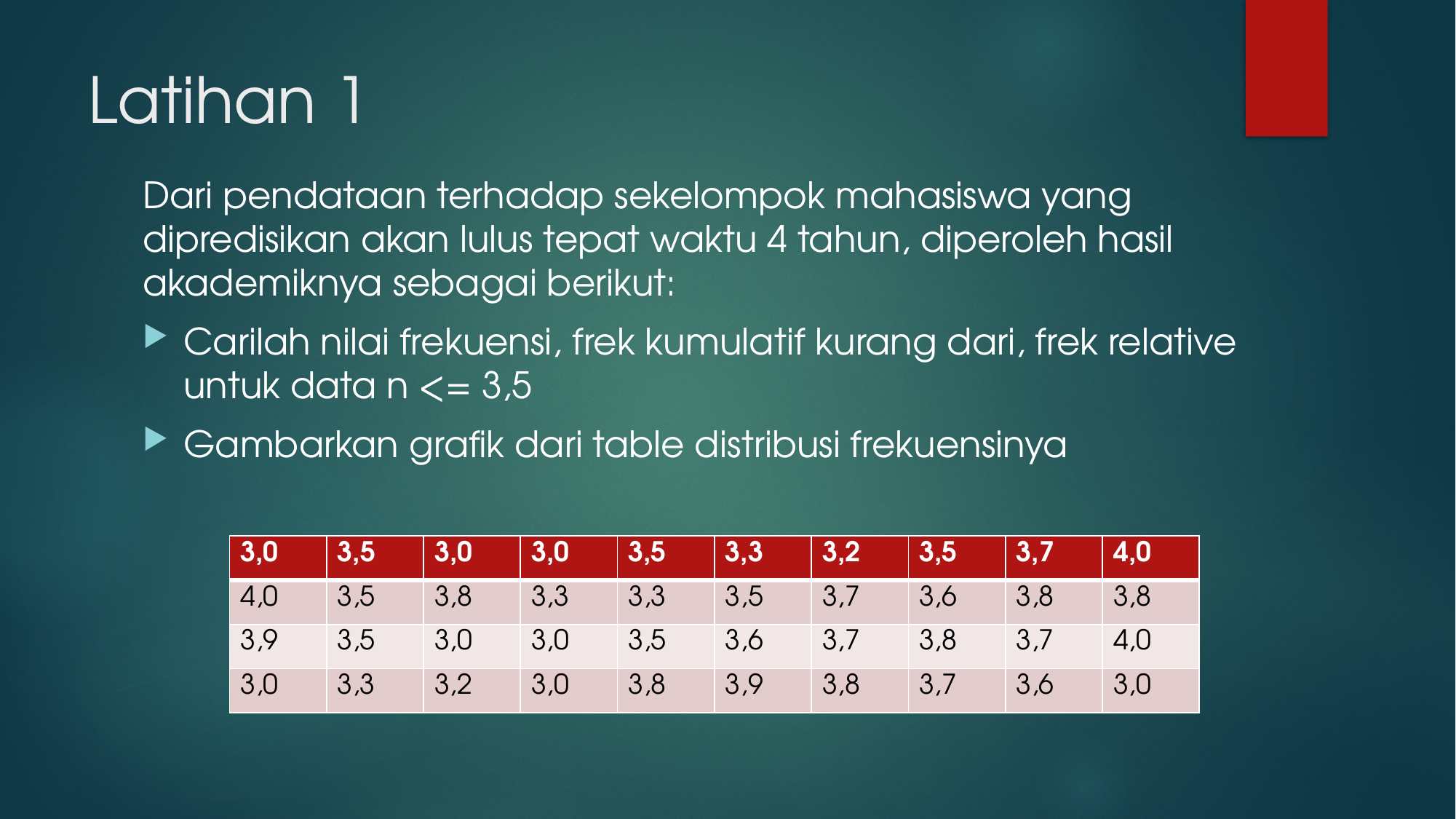

# Latihan 1
Dari pendataan terhadap sekelompok mahasiswa yang dipredisikan akan lulus tepat waktu 4 tahun, diperoleh hasil akademiknya sebagai berikut:
Carilah nilai frekuensi, frek kumulatif kurang dari, frek relative untuk data n <= 3,5
Gambarkan grafik dari table distribusi frekuensinya

| 3,0 | 3,5 | 3,0 | 3,0 | 3,5 | 3,3 | 3,2 | 3,5 | 3,7 | 4,0 |
| --- | --- | --- | --- | --- | --- | --- | --- | --- | --- |
| 4,0 | 3,5 | 3,8 | 3,3 | 3,3 | 3,5 | 3,7 | 3,6 | 3,8 | 3,8 |
| 3,9 | 3,5 | 3,0 | 3,0 | 3,5 | 3,6 | 3,7 | 3,8 | 3,7 | 4,0 |
| 3,0 | 3,3 | 3,2 | 3,0 | 3,8 | 3,9 | 3,8 | 3,7 | 3,6 | 3,0 |